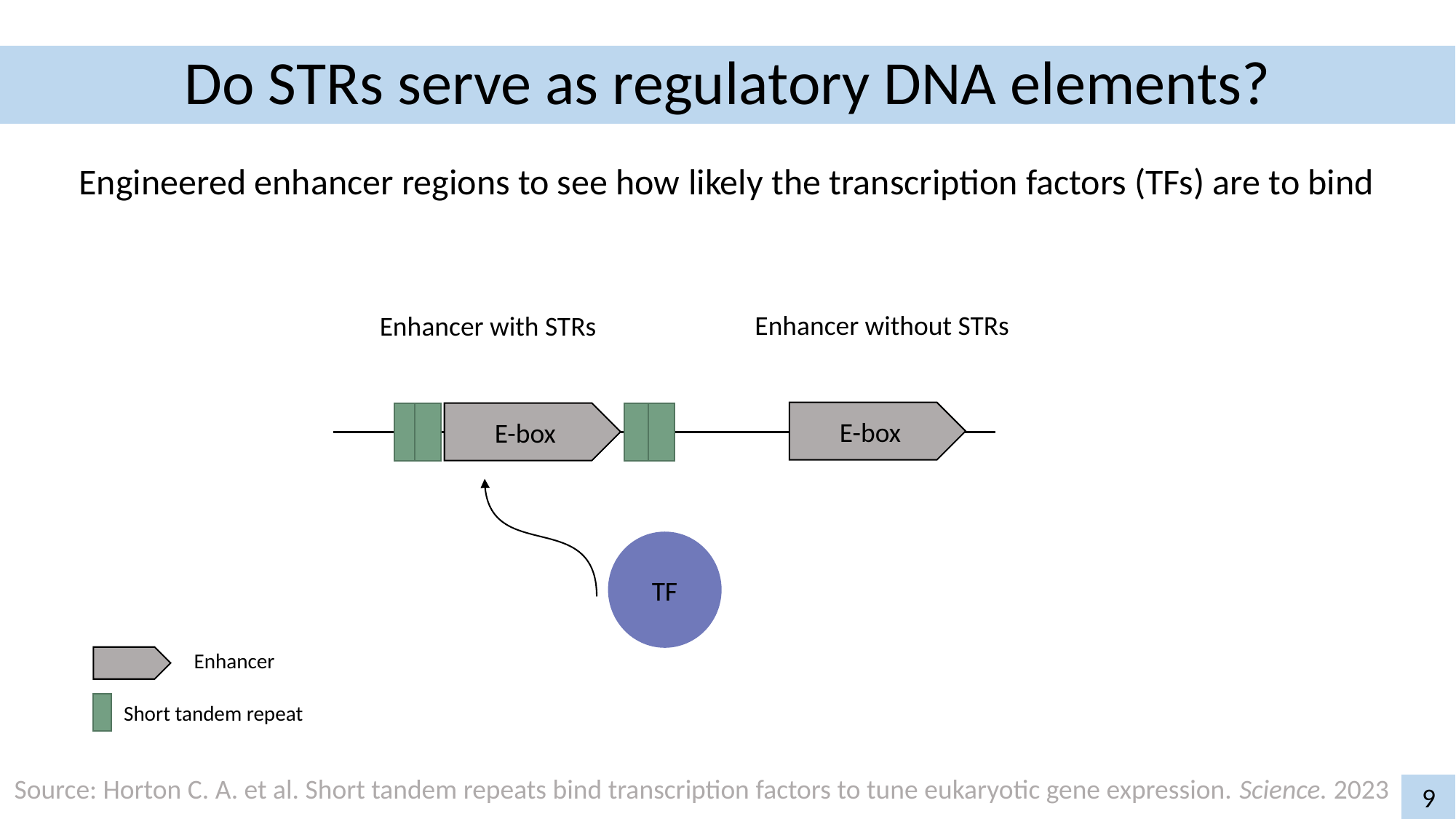

# Do STRs serve as regulatory DNA elements?
Engineered enhancer regions to see how likely the transcription factors (TFs) are to bind

Enhancer without STRs
Enhancer with STRs
E-box

E-box

TF
Enhancer

Short tandem repeat
Source: Horton C. A. et al. Short tandem repeats bind transcription factors to tune eukaryotic gene expression. Science. 2023
9